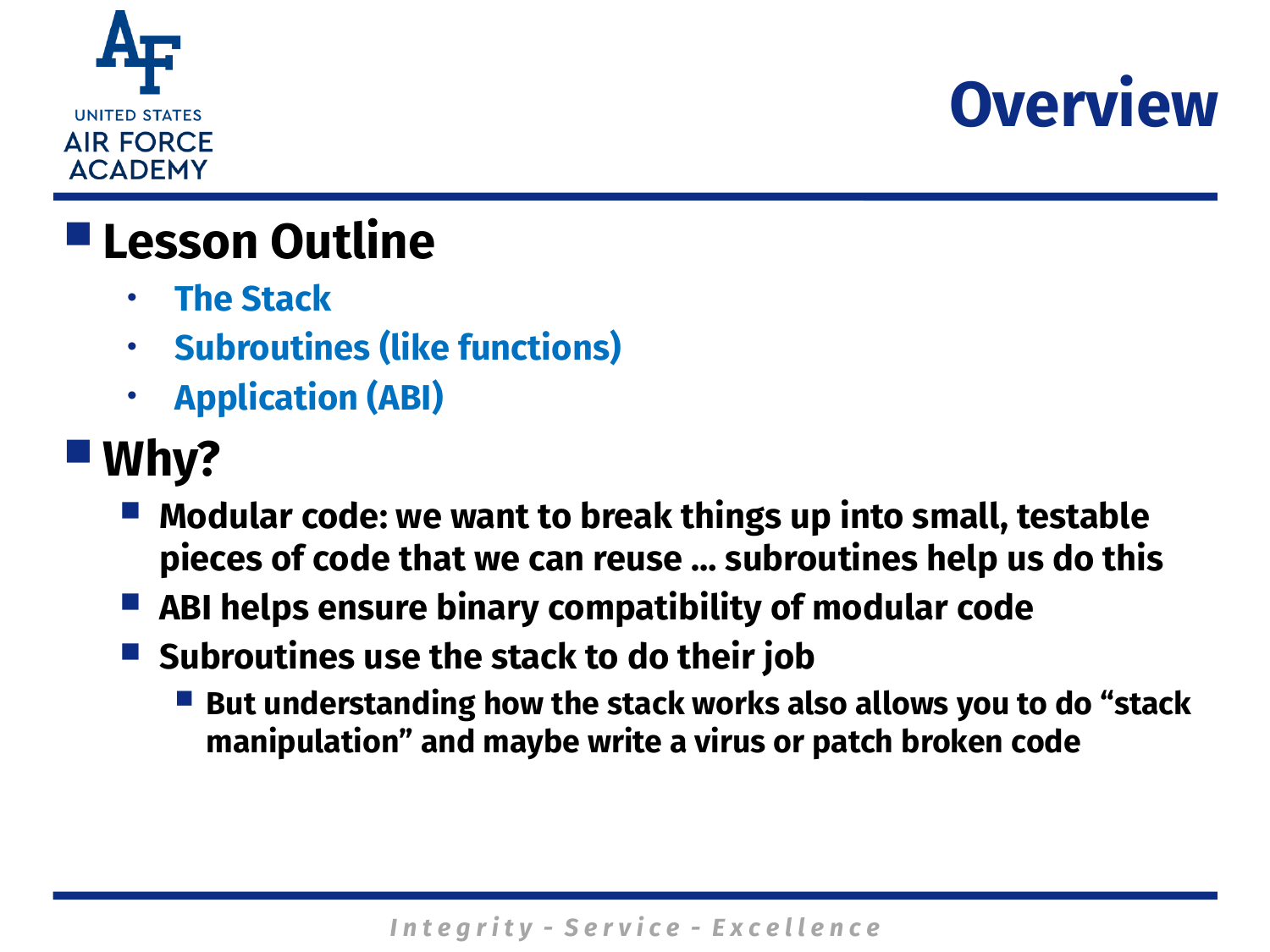

# Overview
Lesson Outline
The Stack
Subroutines (like functions)
Application (ABI)
Why?
Modular code: we want to break things up into small, testable pieces of code that we can reuse … subroutines help us do this
ABI helps ensure binary compatibility of modular code
Subroutines use the stack to do their job
But understanding how the stack works also allows you to do “stack manipulation” and maybe write a virus or patch broken code